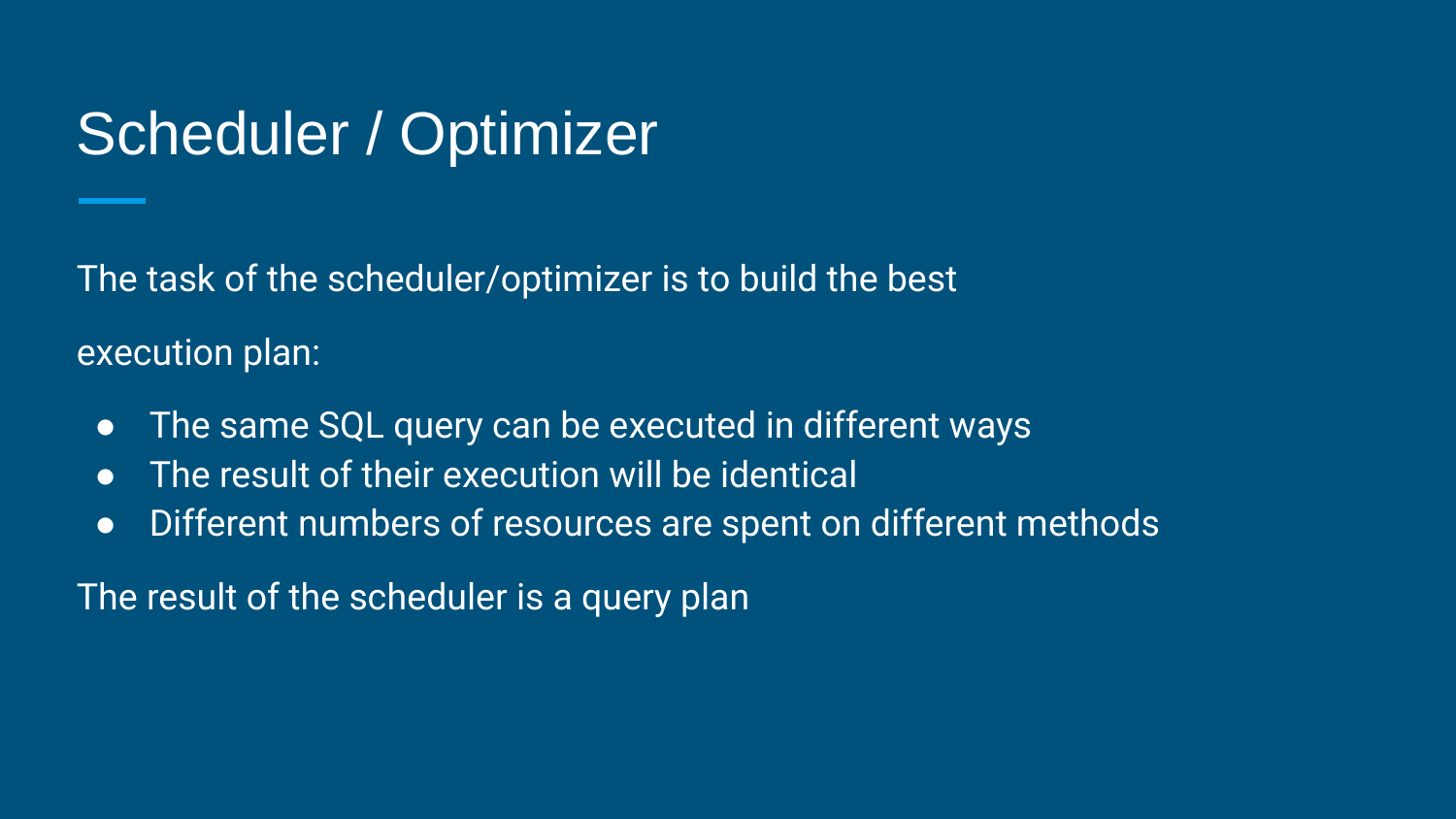

# Scheduler / Optimizer
The task of the scheduler/optimizer is to build the best
execution plan:
The same SQL query can be executed in different ways
The result of their execution will be identical
Different numbers of resources are spent on different methods
The result of the scheduler is a query plan